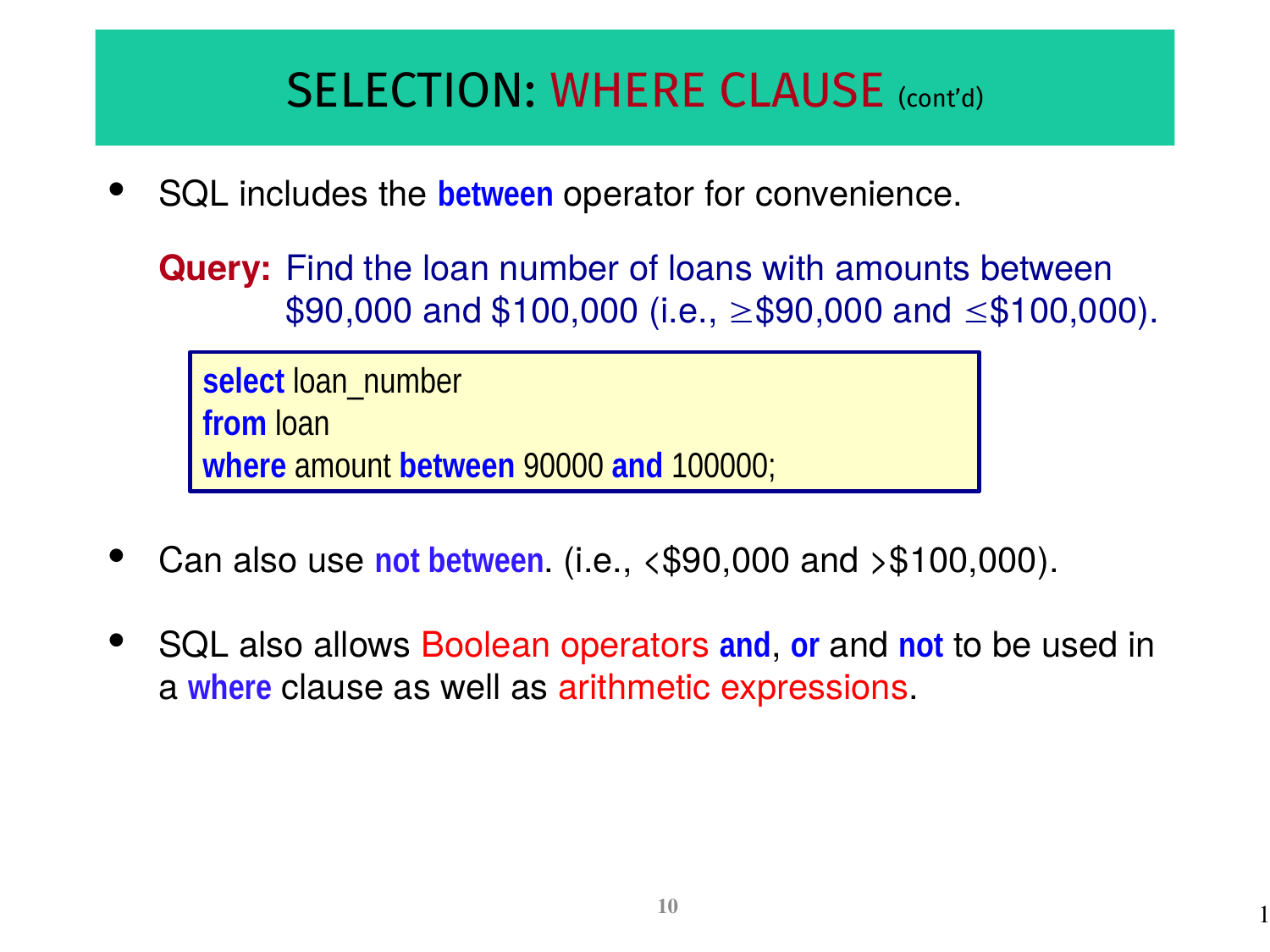

# SELECTION: WHERE CLAUSE (cont’d)
SQL includes the between operator for convenience.
Query:	Find the loan number of loans with amounts between $90,000 and $100,000 (i.e., ≥$90,000 and ≤$100,000).
select loan_number
from loan
where amount between 90000 and 100000;
Can also use not between. (i.e., <$90,000 and >$100,000).
SQL also allows Boolean operators and, or and not to be used in a where clause as well as arithmetic expressions.
10